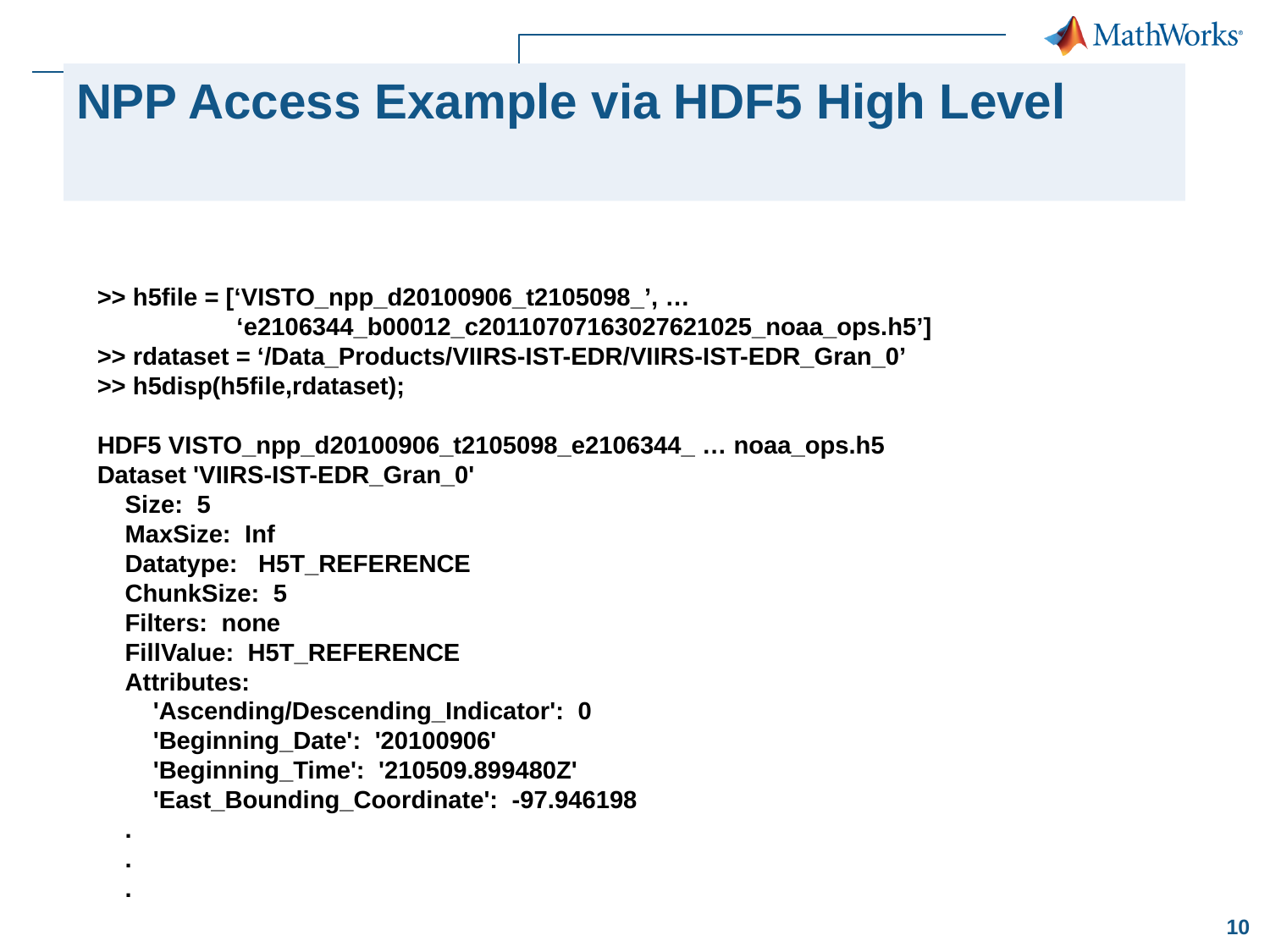

# NPP Access Example via HDF5 High Level
>> h5file = [‘VISTO_npp_d20100906_t2105098_’, …
                    ‘e2106344_b00012_c20110707163027621025_noaa_ops.h5’]
>> rdataset = ‘/Data_Products/VIIRS-IST-EDR/VIIRS-IST-EDR_Gran_0’
>> h5disp(h5file,rdataset);

HDF5 VISTO_npp_d20100906_t2105098_e2106344_ … noaa_ops.h5
Dataset 'VIIRS-IST-EDR_Gran_0'
    Size:  5
    MaxSize:  Inf
    Datatype:   H5T_REFERENCE
    ChunkSize:  5
    Filters:  none
    FillValue:  H5T_REFERENCE
    Attributes:
        'Ascending/Descending_Indicator':  0
        'Beginning_Date':  '20100906'
        'Beginning_Time':  '210509.899480Z'
        'East_Bounding_Coordinate':  -97.946198
    .
    .
    .